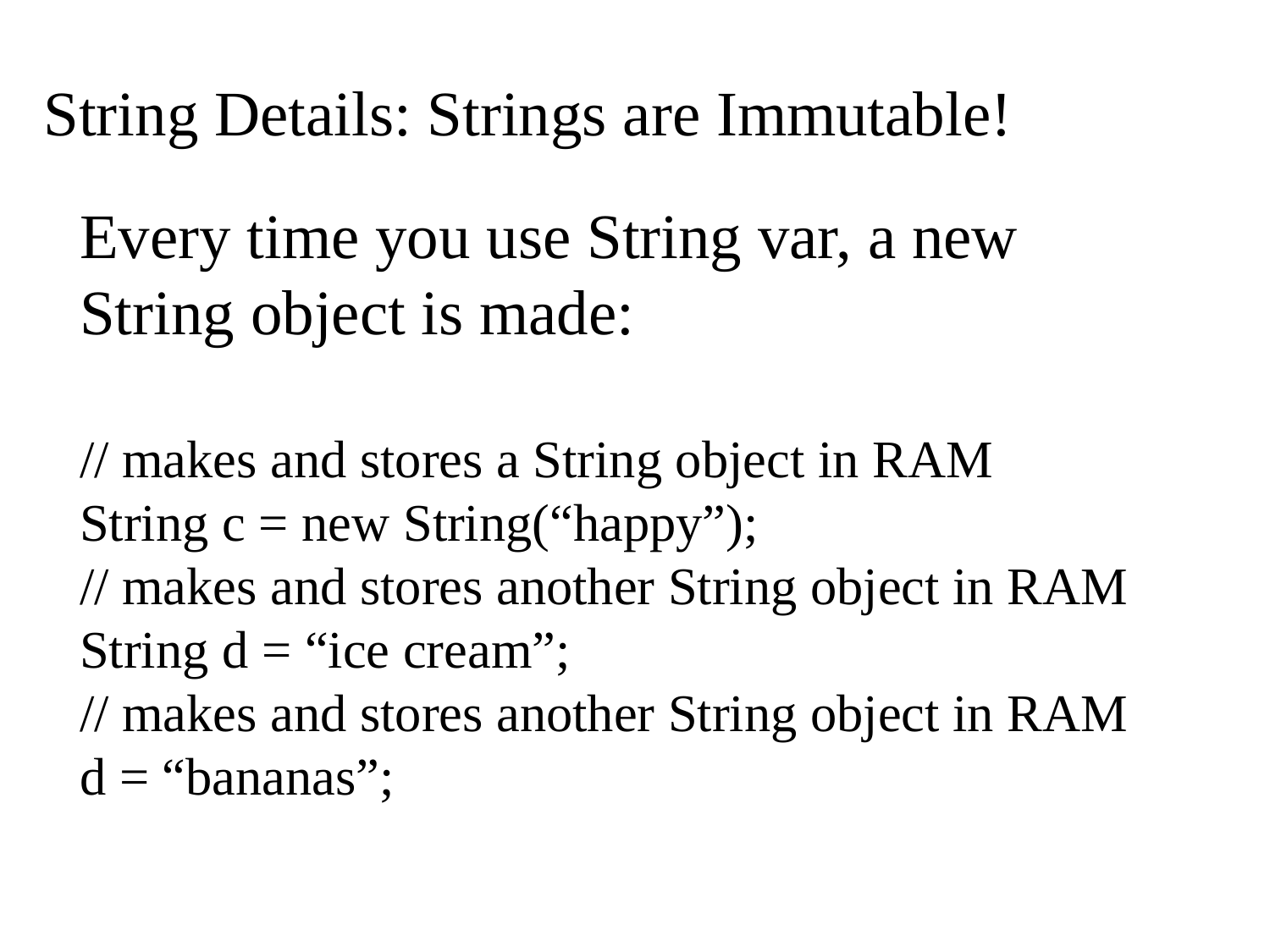

String Details: Strings are Immutable!

Every time you use String var, a new String object is made:
// makes and stores a String object in RAM
String c = new String(“happy”);
// makes and stores another String object in RAM
String d = “ice cream”;
// makes and stores another String object in RAM
d = “bananas”;